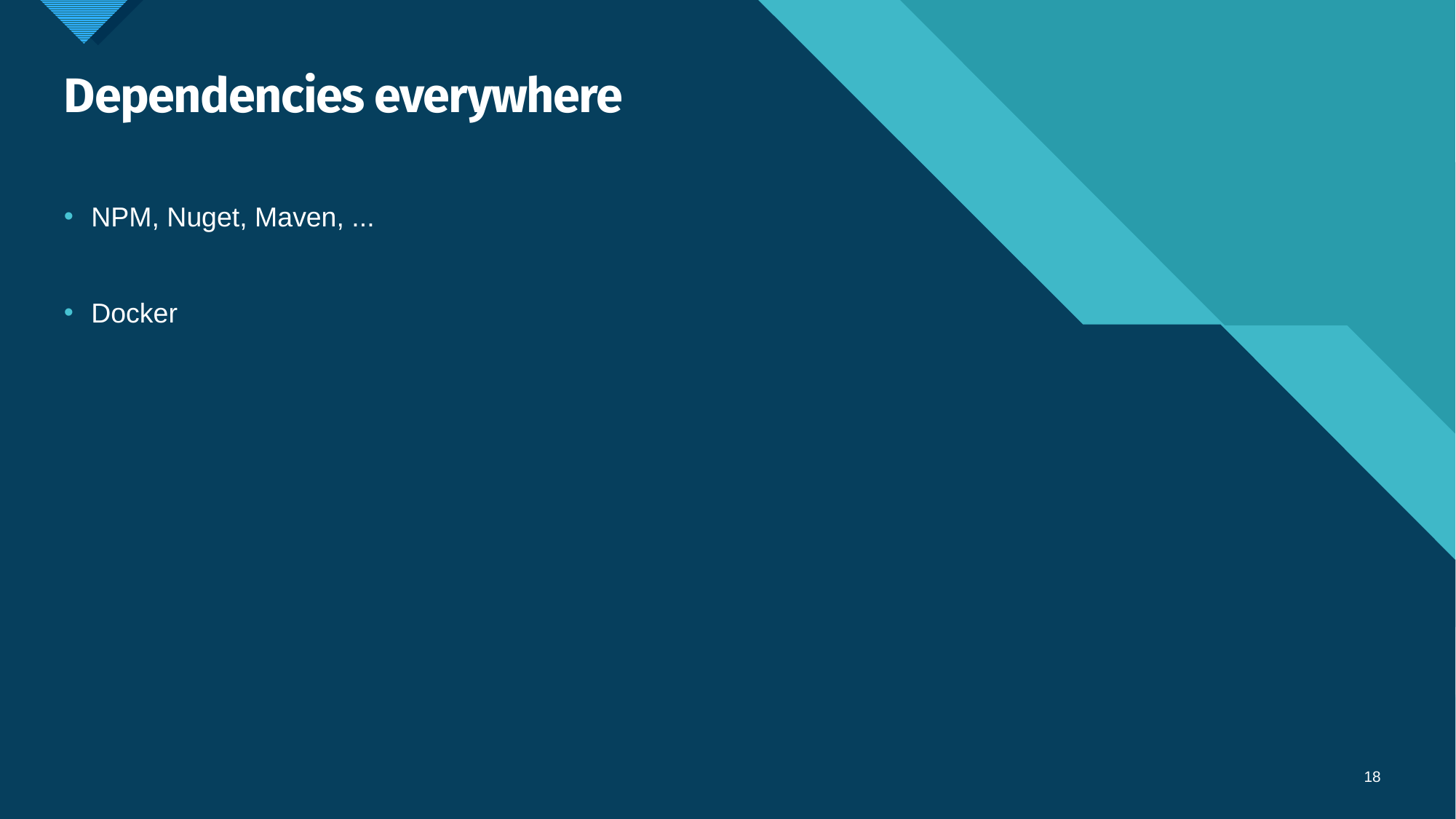

# Dependencies everywhere
NPM, Nuget, Maven, ...

Docker

18